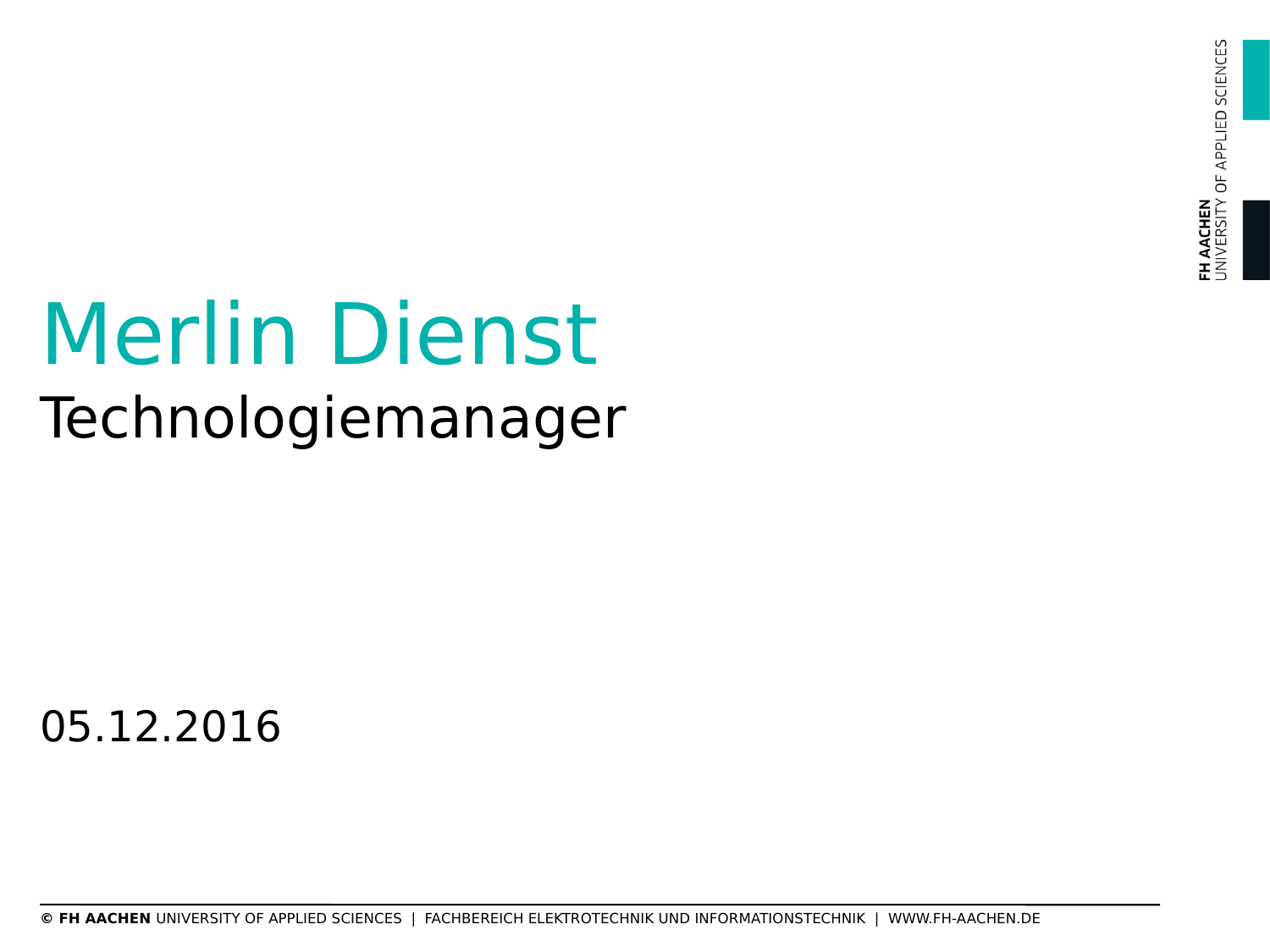

# Merlin Dienst Technologiemanager

05.12.2016
© FH AACHEN UNIVERSITY OF APPLIED SCIENCES  |  FACHBEREICH ELEKTROTECHNIK UND INFORMATIONSTECHNIK  |  WWW.FH-AACHEN.DE